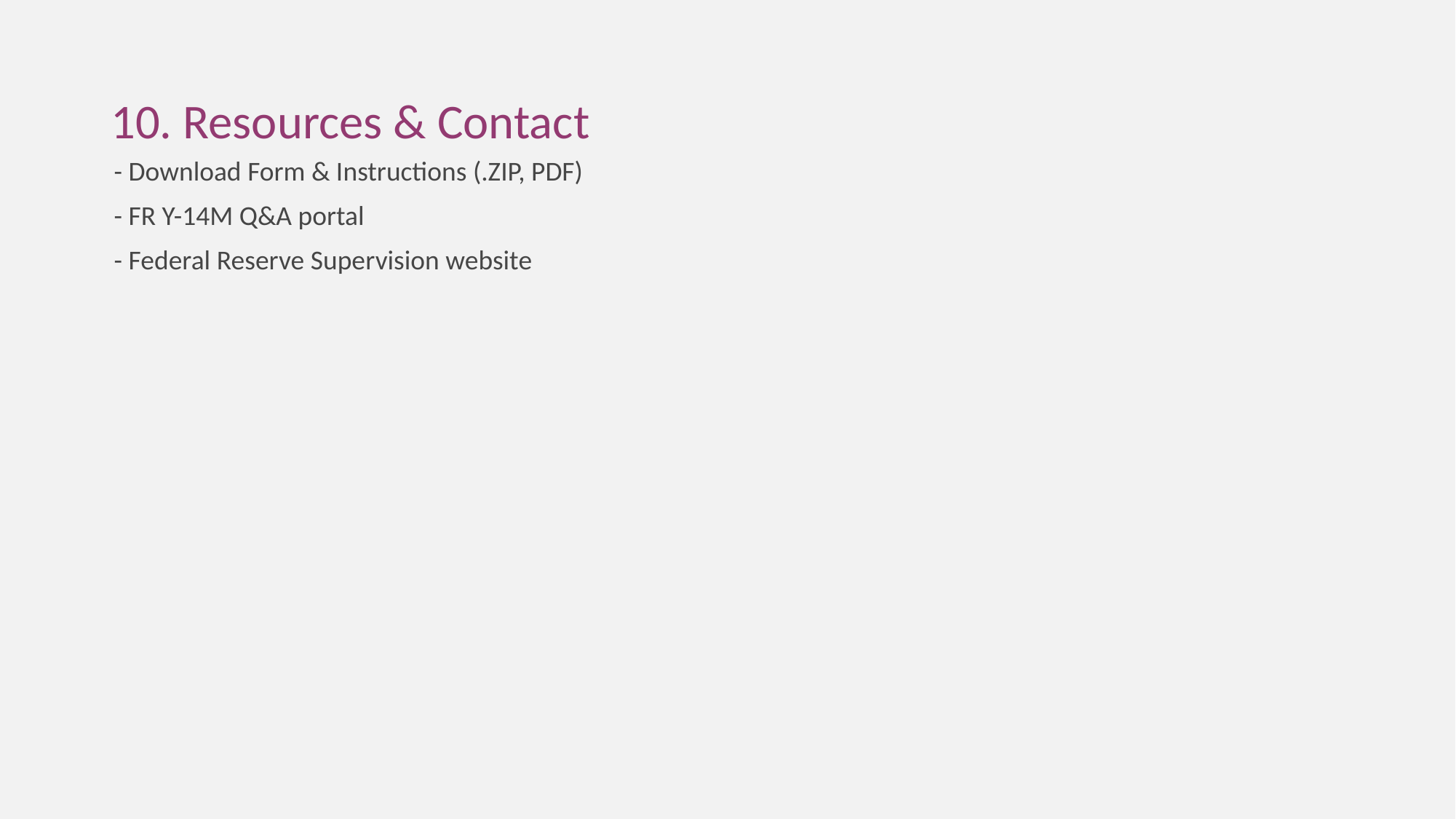

# 10. Resources & Contact
- Download Form & Instructions (.ZIP, PDF)
- FR Y-14M Q&A portal
- Federal Reserve Supervision website